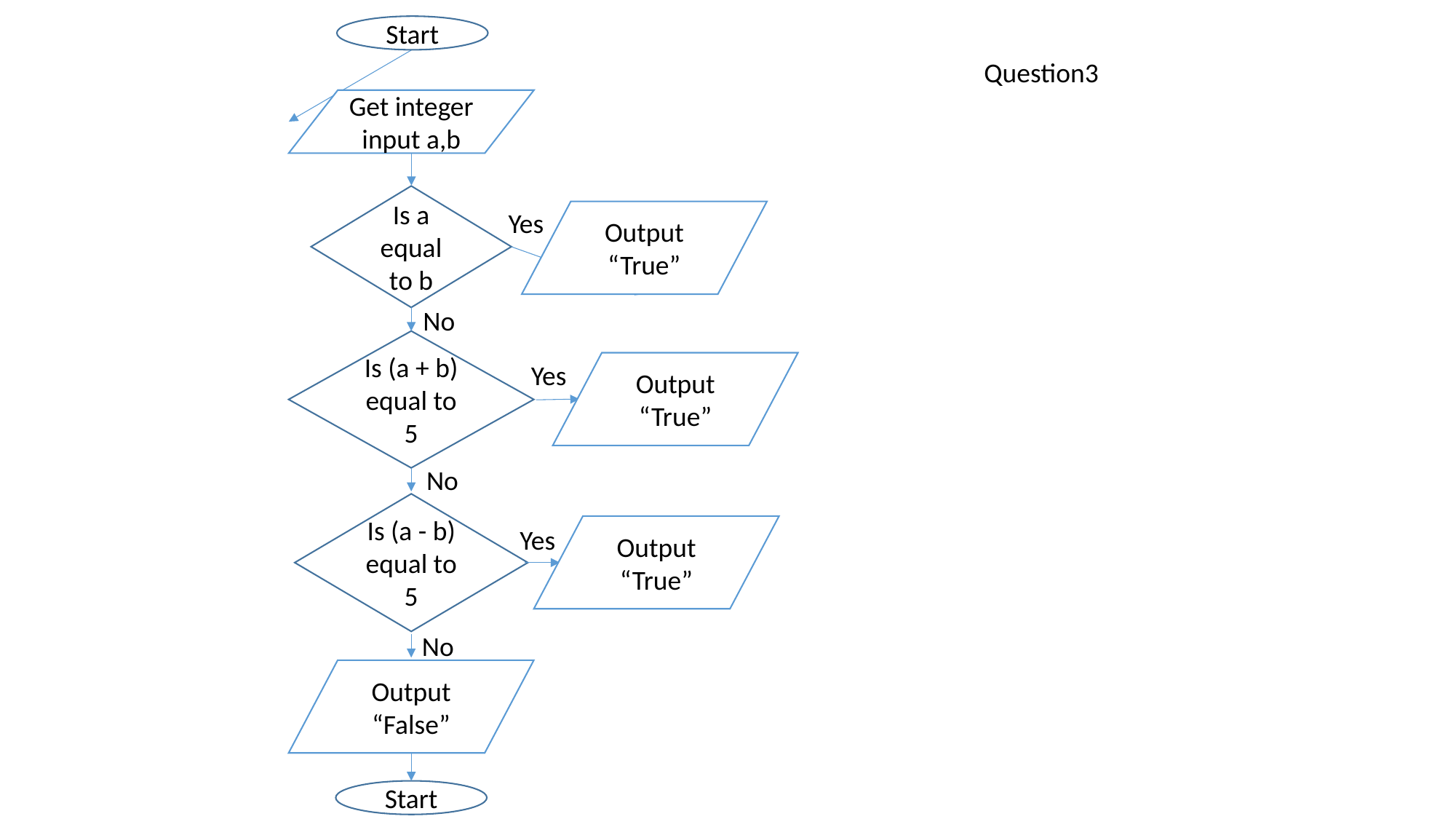

Start
Question3
Get integer input a,b
Is a equal to b
Yes
Output “True”
No
Is (a + b) equal to 5
Yes
Output “True”
No
Is (a - b) equal to 5
Output “True”
Yes
No
Output “False”
Start